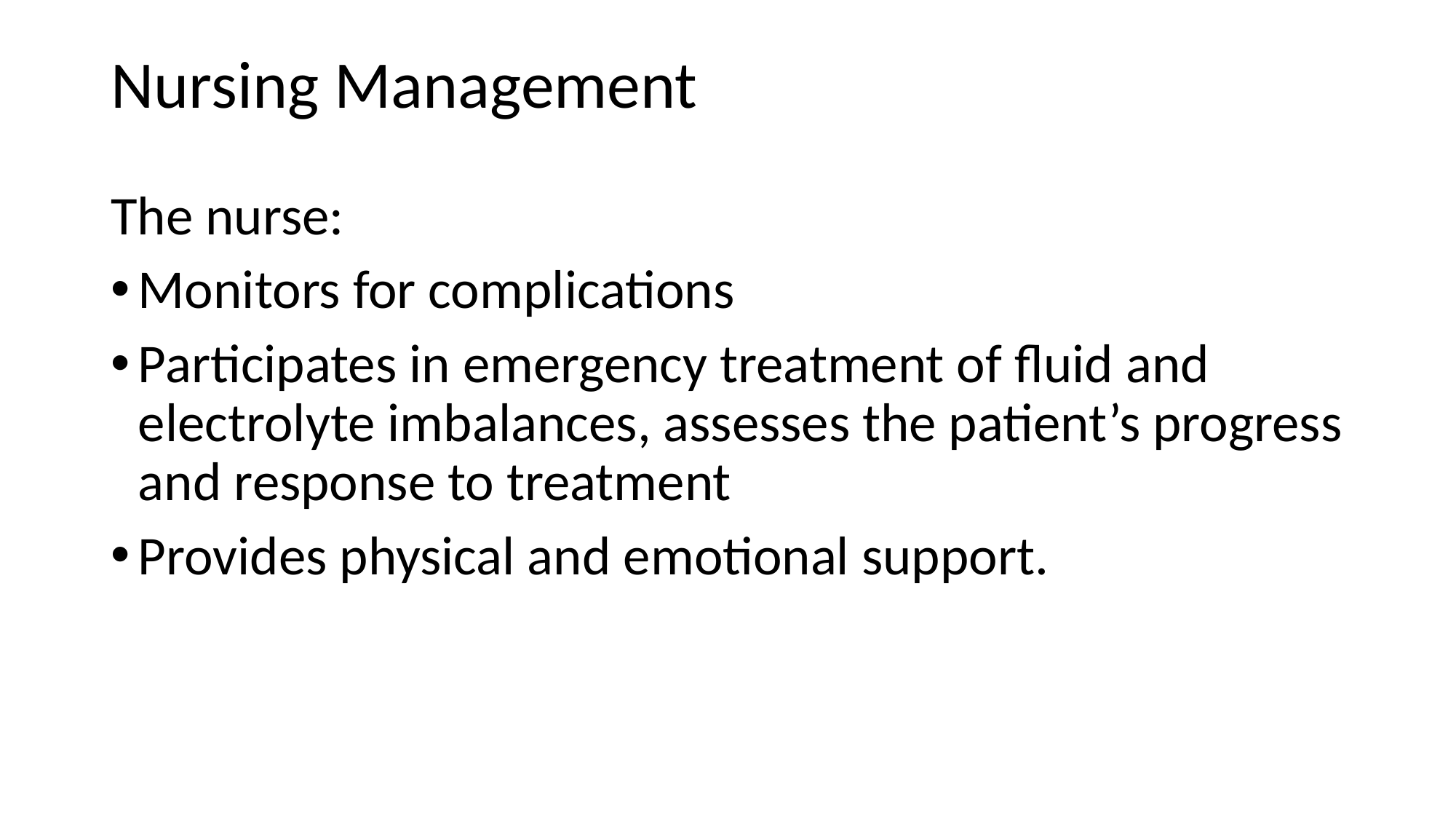

# Nursing Management
The nurse:
Monitors for complications
Participates in emergency treatment of fluid and electrolyte imbalances, assesses the patient’s progress and response to treatment
Provides physical and emotional support.